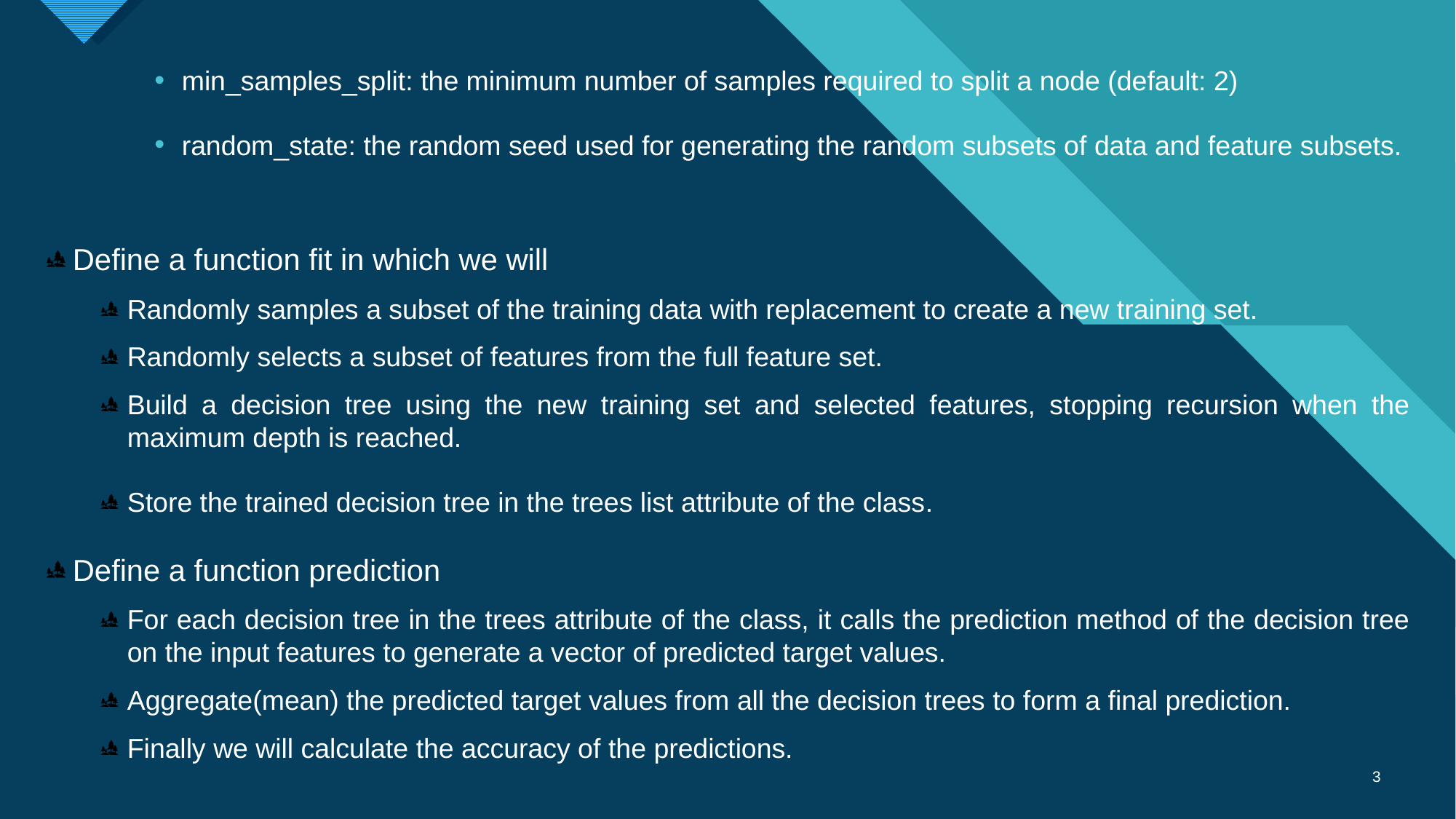

min_samples_split: the minimum number of samples required to split a node (default: 2)
random_state: the random seed used for generating the random subsets of data and feature subsets.

Define a function fit in which we will
Randomly samples a subset of the training data with replacement to create a new training set.
Randomly selects a subset of features from the full feature set.
Build a decision tree using the new training set and selected features, stopping recursion when the maximum depth is reached.
Store the trained decision tree in the trees list attribute of the class.
Define a function prediction
For each decision tree in the trees attribute of the class, it calls the prediction method of the decision tree on the input features to generate a vector of predicted target values.
Aggregate(mean) the predicted target values from all the decision trees to form a final prediction.
Finally we will calculate the accuracy of the predictions.
3